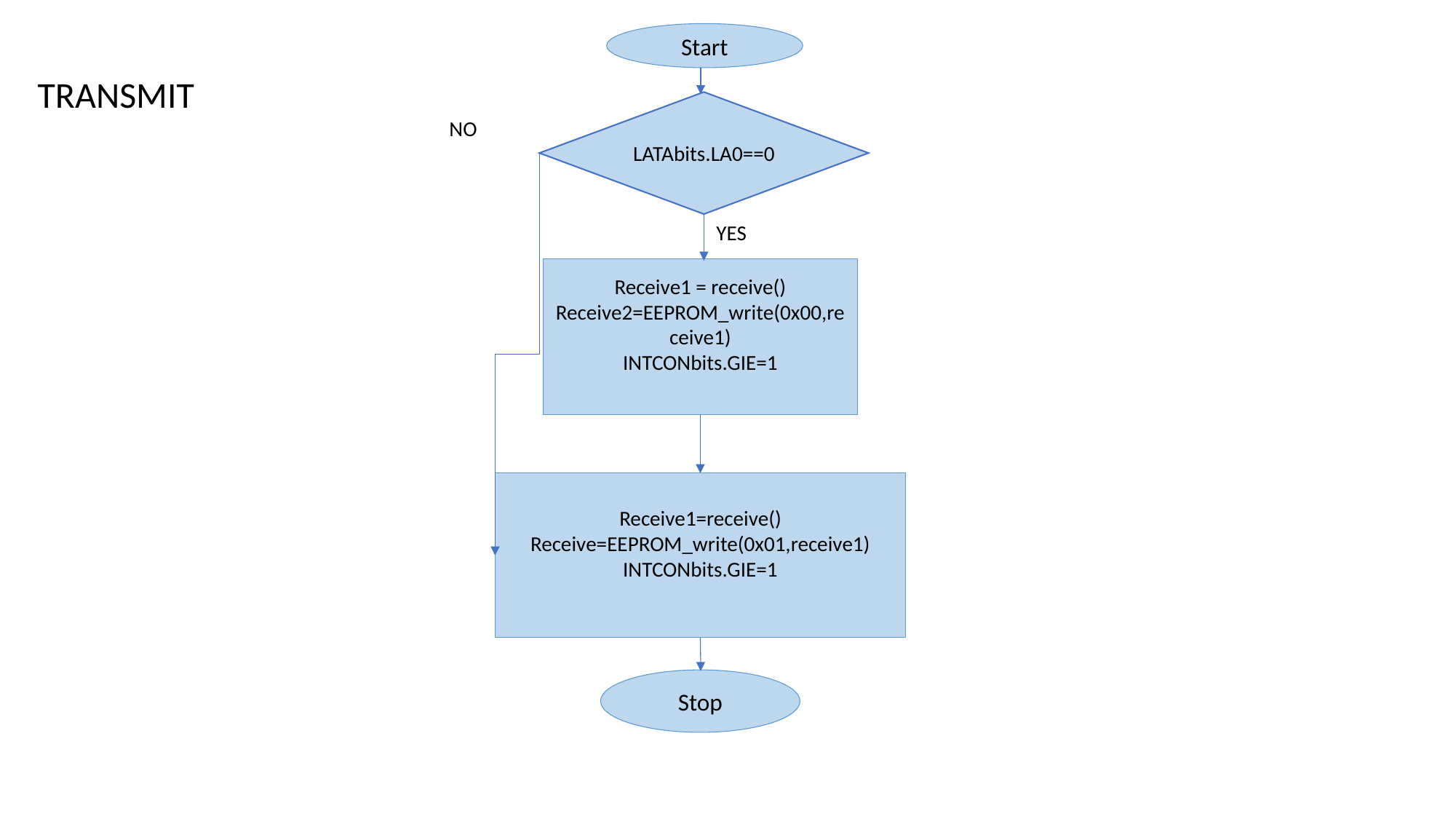

Start
TRANSMIT
LATAbits.LA0==0
NO
YES
Receive1 = receive()
Receive2=EEPROM_write(0x00,receive1)
INTCONbits.GIE=1

Receive1=receive()
Receive=EEPROM_write(0x01,receive1)
INTCONbits.GIE=1

Stop